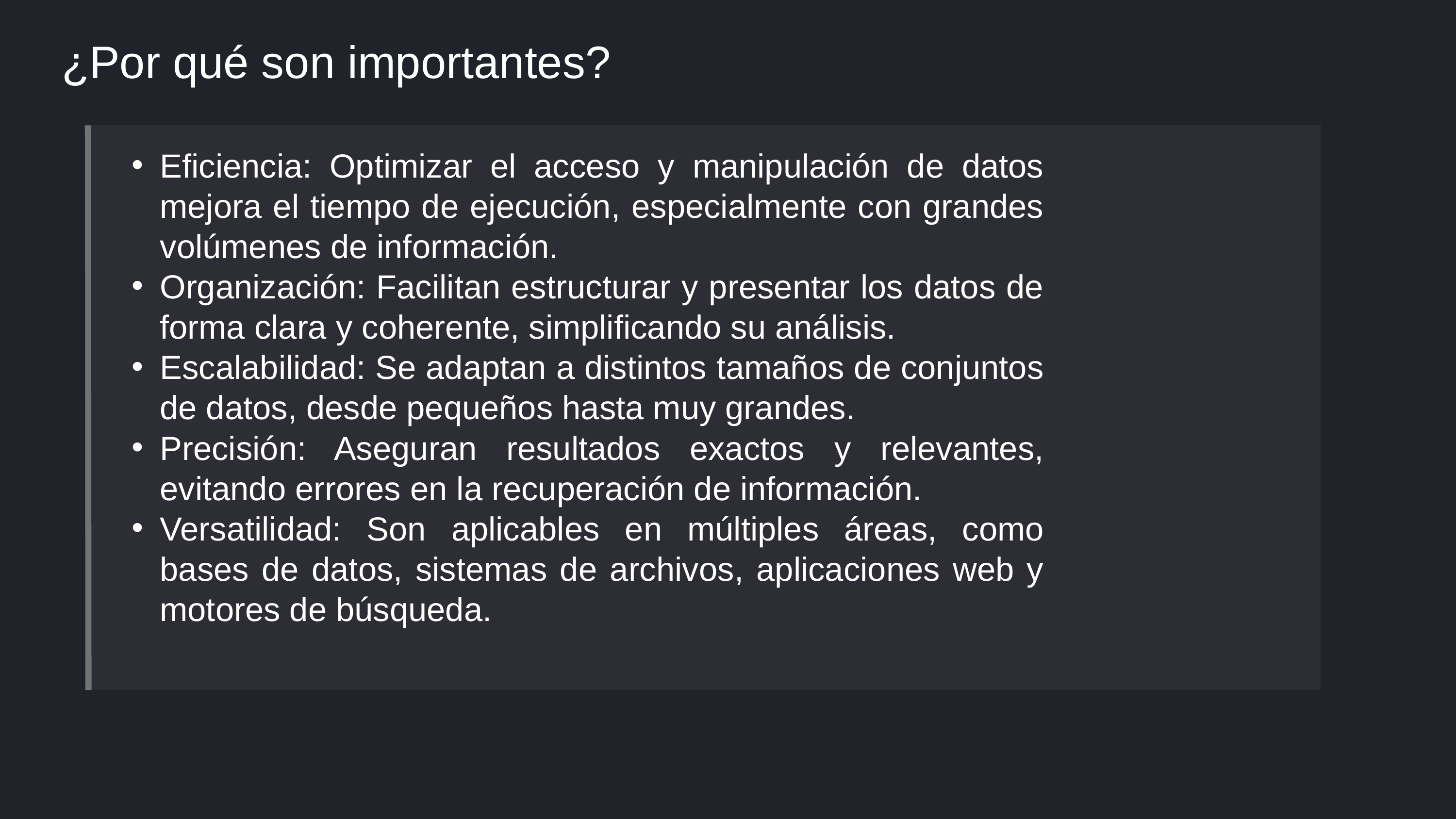

¿Por qué son importantes?

Eficiencia: Optimizar el acceso y manipulación de datos mejora el tiempo de ejecución, especialmente con grandes volúmenes de información.
Organización: Facilitan estructurar y presentar los datos de forma clara y coherente, simplificando su análisis.
Escalabilidad: Se adaptan a distintos tamaños de conjuntos de datos, desde pequeños hasta muy grandes.
Precisión: Aseguran resultados exactos y relevantes, evitando errores en la recuperación de información.
Versatilidad: Son aplicables en múltiples áreas, como bases de datos, sistemas de archivos, aplicaciones web y motores de búsqueda.